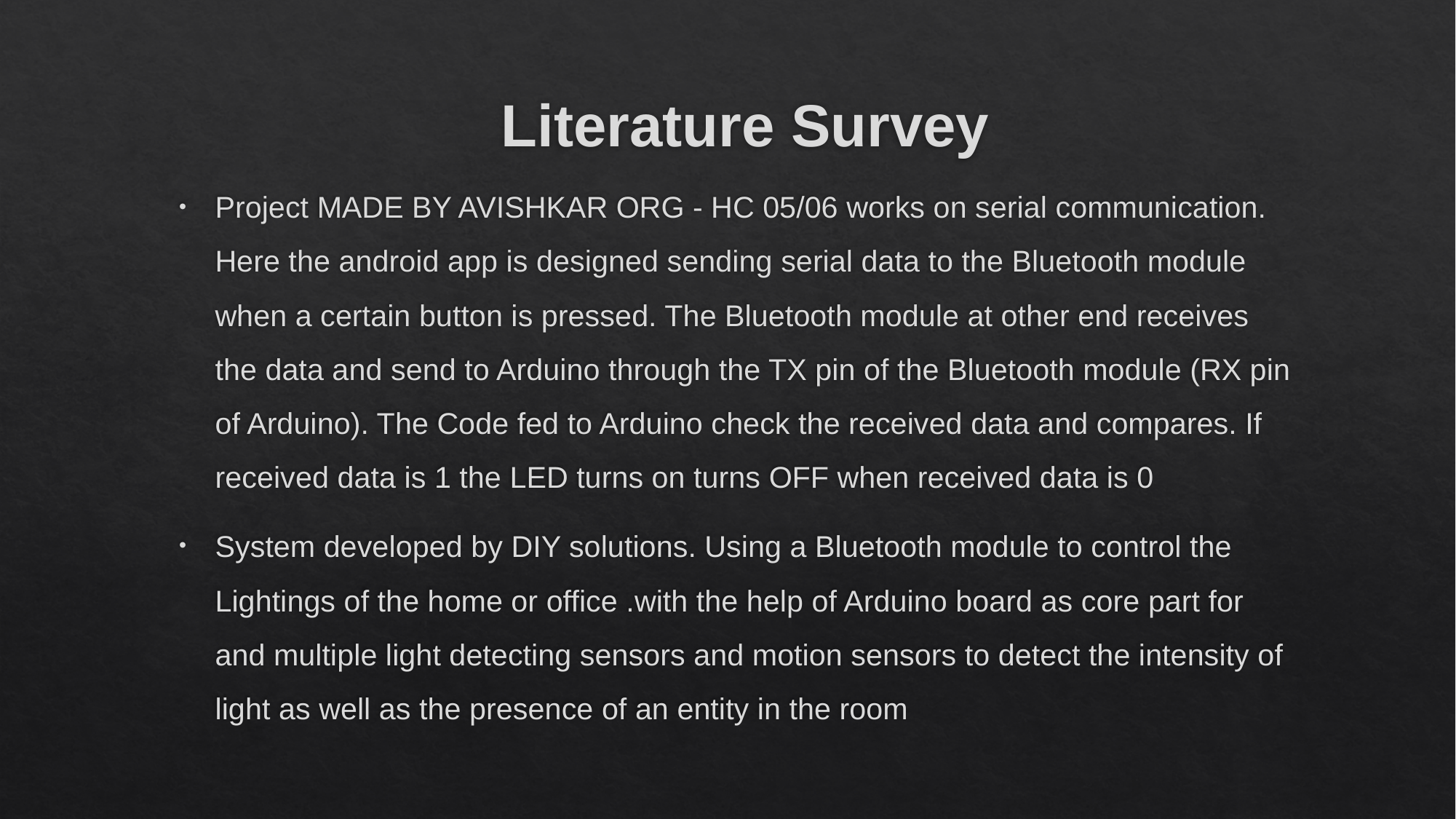

# Literature Survey
Project MADE BY AVISHKAR ORG - HC 05/06 works on serial communication. Here the android app is designed sending serial data to the Bluetooth module when a certain button is pressed. The Bluetooth module at other end receives the data and send to Arduino through the TX pin of the Bluetooth module (RX pin of Arduino). The Code fed to Arduino check the received data and compares. If received data is 1 the LED turns on turns OFF when received data is 0
System developed by DIY solutions. Using a Bluetooth module to control the Lightings of the home or office .with the help of Arduino board as core part for and multiple light detecting sensors and motion sensors to detect the intensity of light as well as the presence of an entity in the room